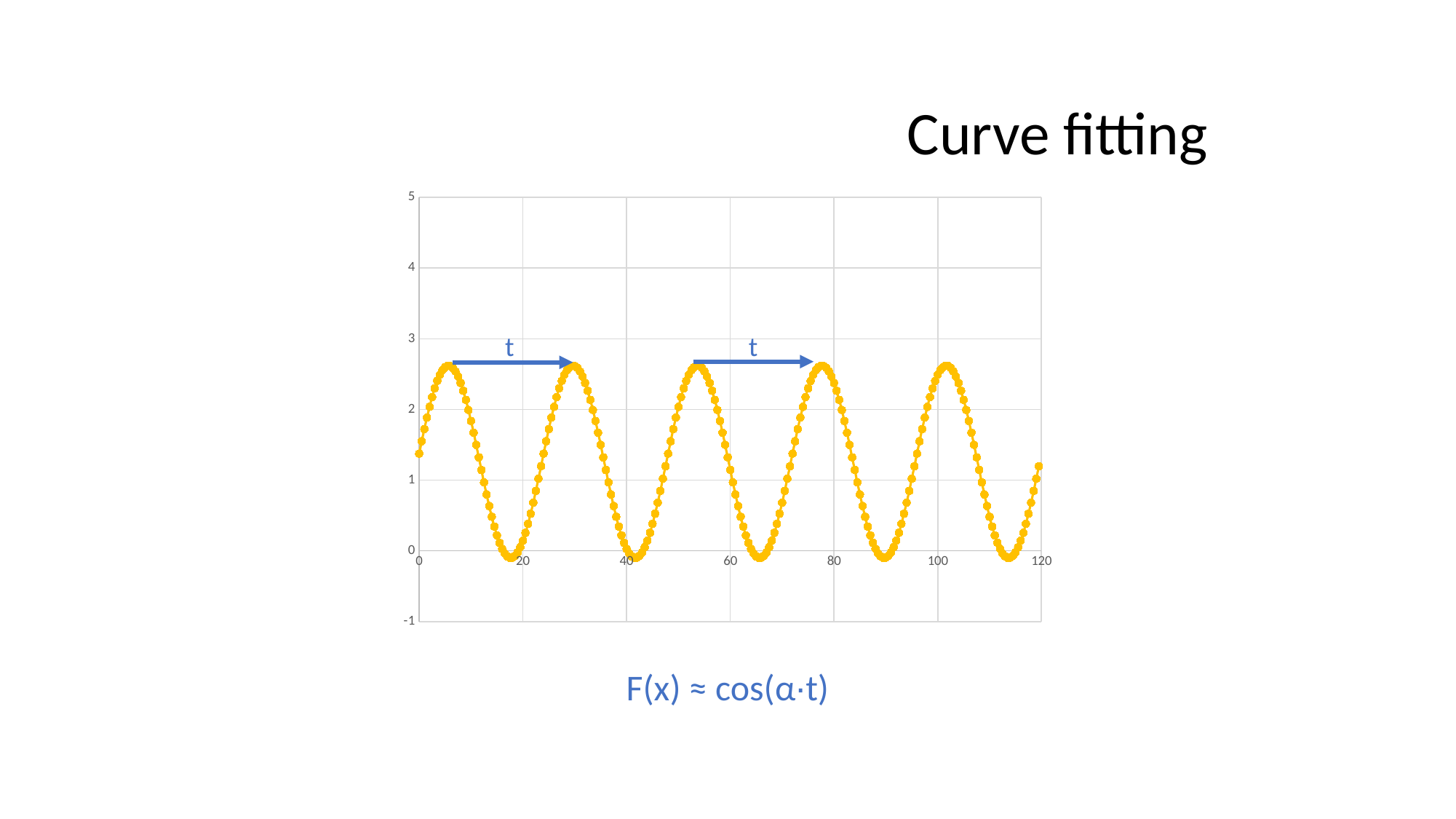

# Curve fitting

### Chart

| Category |  |
|---|---|
t
t
F(x) ≈ cos(α∙t)